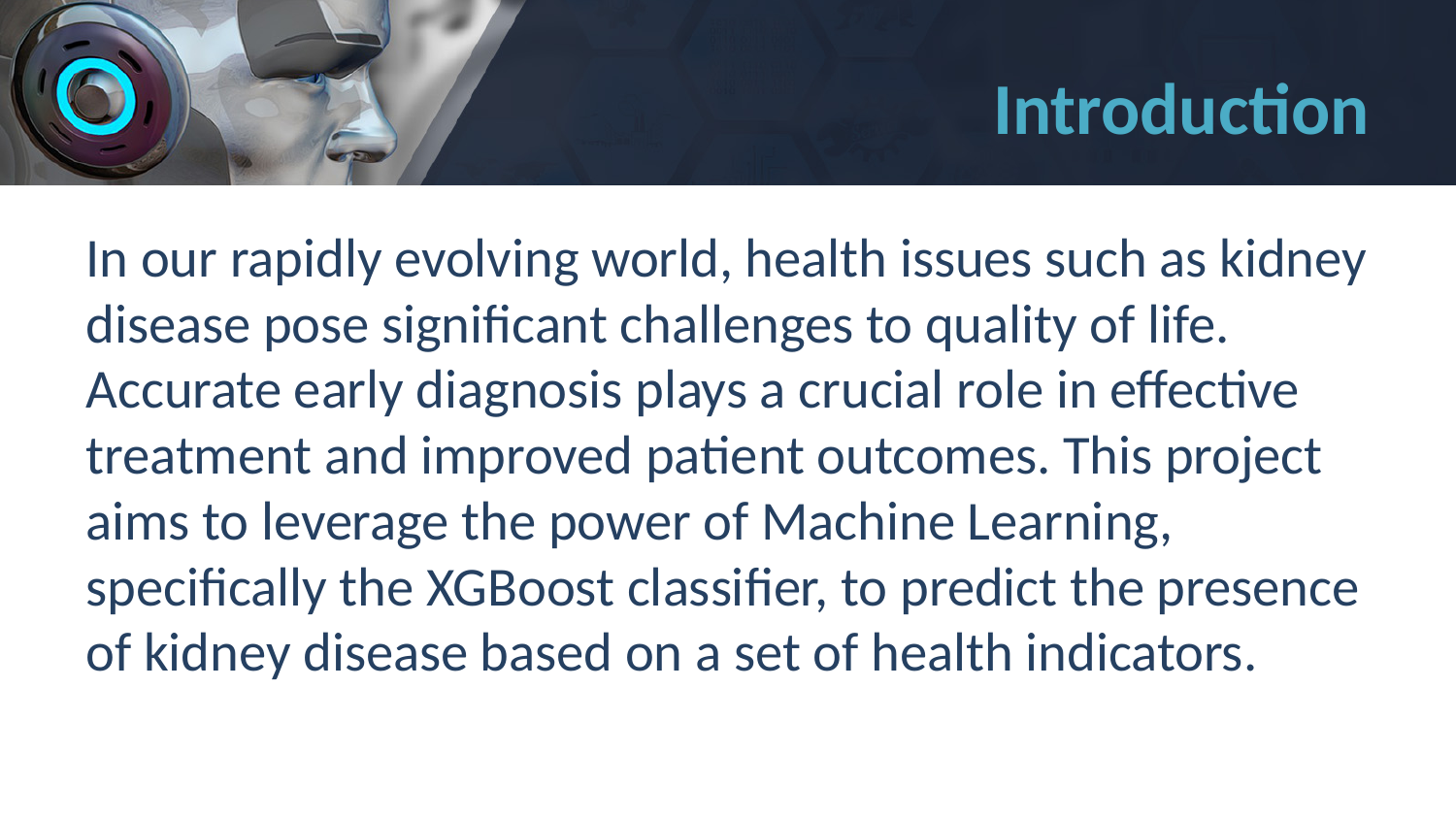

# Introduction
In our rapidly evolving world, health issues such as kidney disease pose significant challenges to quality of life. Accurate early diagnosis plays a crucial role in effective treatment and improved patient outcomes. This project aims to leverage the power of Machine Learning, specifically the XGBoost classifier, to predict the presence of kidney disease based on a set of health indicators.